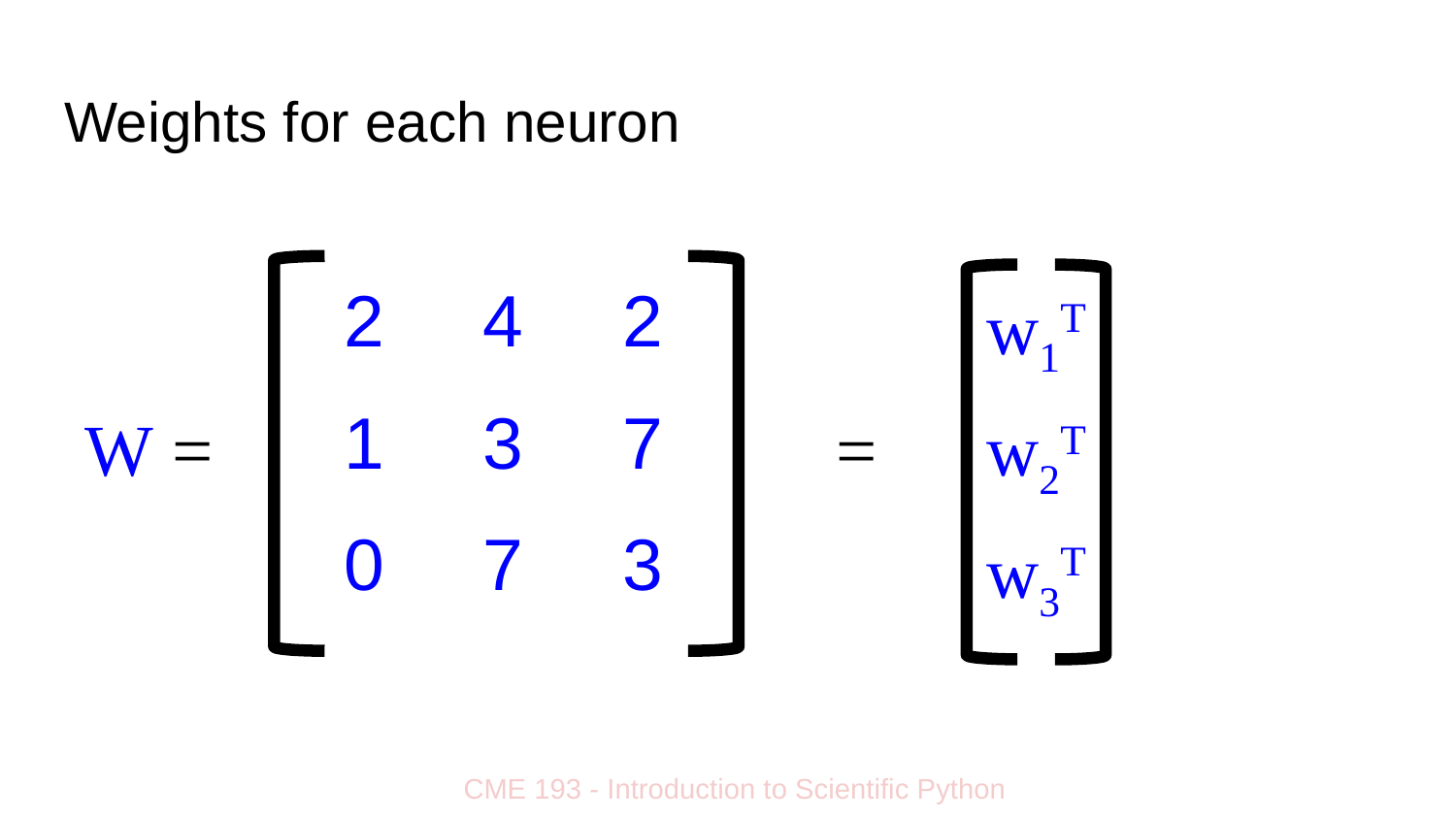

# Weights for each neuron

| 2 | 4 | 2 |
| --- | --- | --- |
| 1 | 3 | 7 |
| 0 | 7 | 3 |
| w1T |
| --- |
| w2T |
| w3T |
W =
=